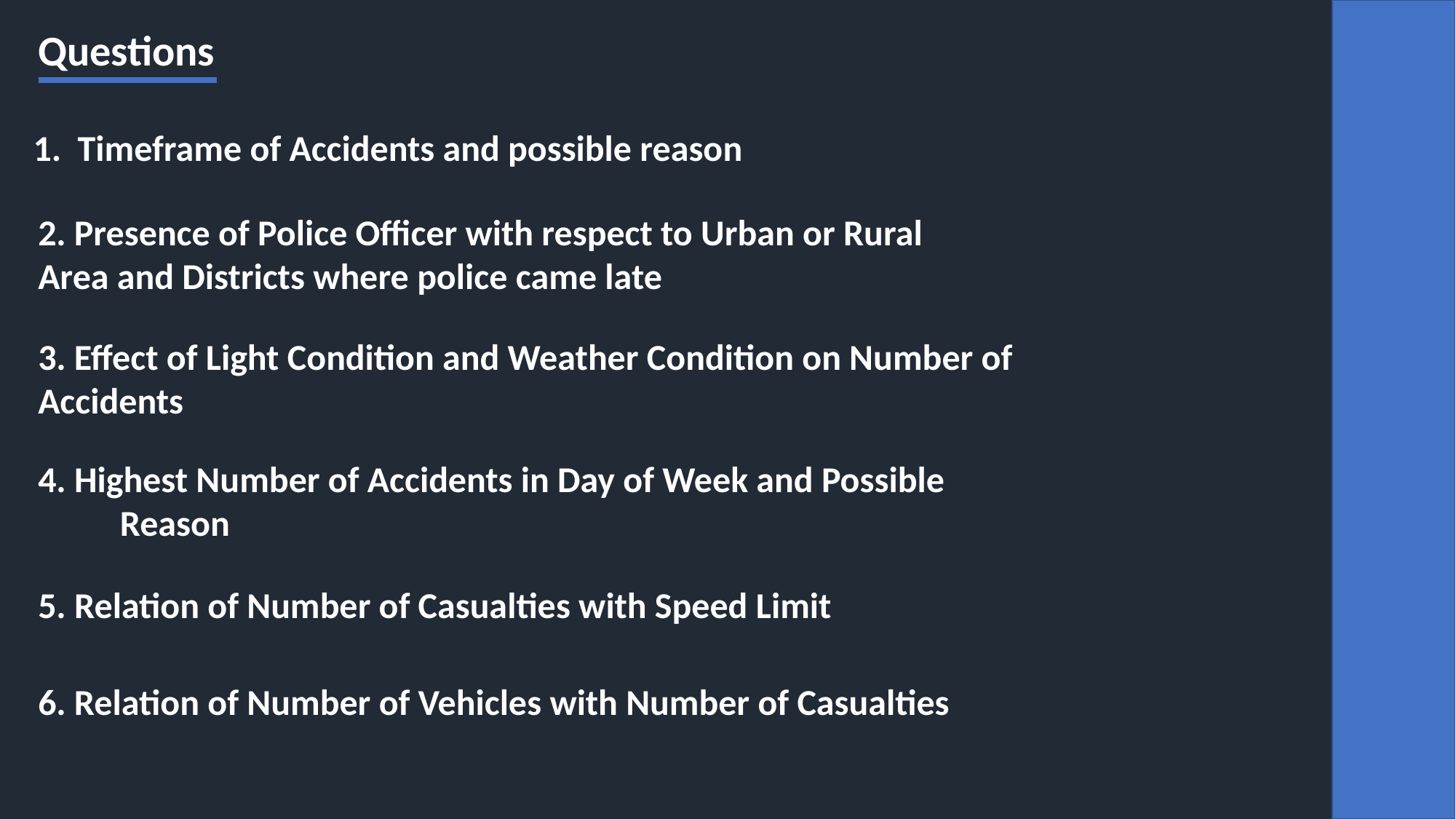

Questions
1.  Timeframe of Accidents and possible reason
2. Presence of Police Officer with respect to Urban or Rural Area and Districts where police came late
3. Effect of Light Condition and Weather Condition on Number of Accidents
4. Highest Number of Accidents in Day of Week and Possible                 Reason
5. Relation of Number of Casualties with Speed Limit
6. Relation of Number of Vehicles with Number of Casualties